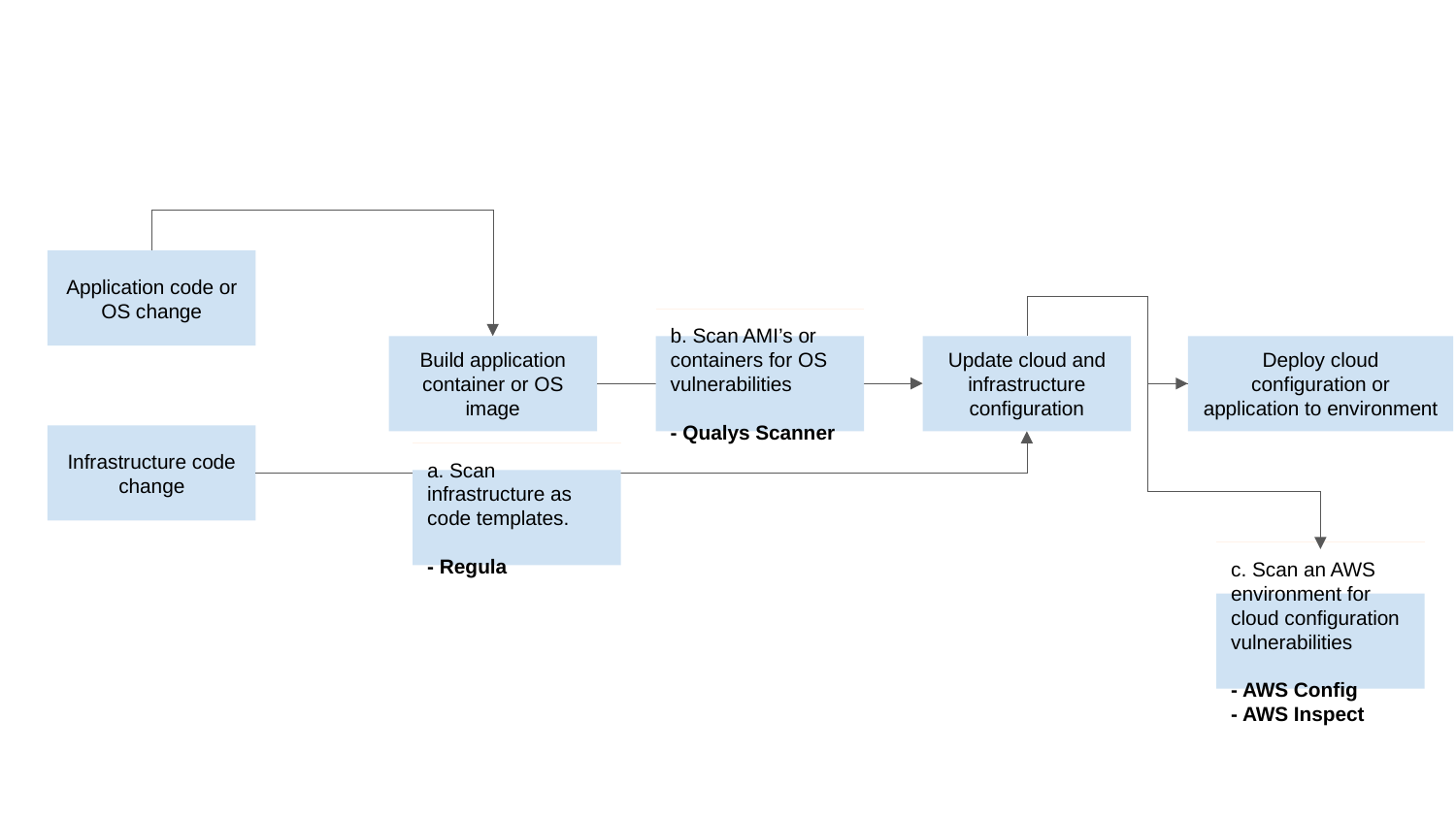

Application code or OS change

Build application container or OS image

Update cloud and infrastructure configuration

Deploy cloud configuration or application to environment

b. Scan AMI’s or containers for OS vulnerabilities

- Qualys Scanner

Infrastructure code change

a. Scan infrastructure as code templates.

- Regula

c. Scan an AWS environment for cloud configuration vulnerabilities

- AWS Config
- AWS Inspect